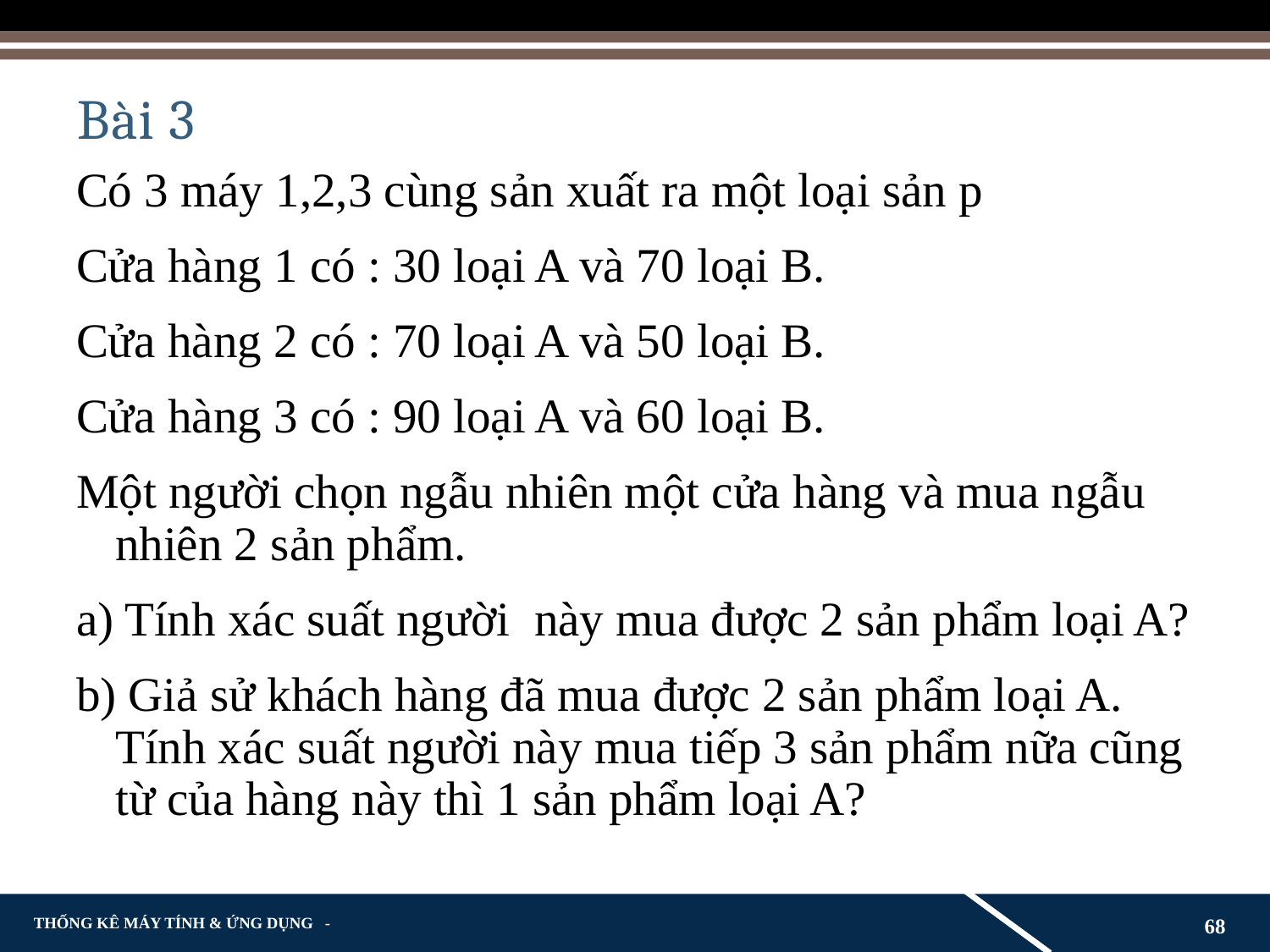

# Bài 3
Có 3 máy 1,2,3 cùng sản xuất ra một loại sản p
Cửa hàng 1 có : 30 loại A và 70 loại B.
Cửa hàng 2 có : 70 loại A và 50 loại B.
Cửa hàng 3 có : 90 loại A và 60 loại B.
Một người chọn ngẫu nhiên một cửa hàng và mua ngẫu nhiên 2 sản phẩm.
a) Tính xác suất người  này mua được 2 sản phẩm loại A?
b) Giả sử khách hàng đã mua được 2 sản phẩm loại A. Tính xác suất người này mua tiếp 3 sản phẩm nữa cũng từ của hàng này thì 1 sản phẩm loại A?
68